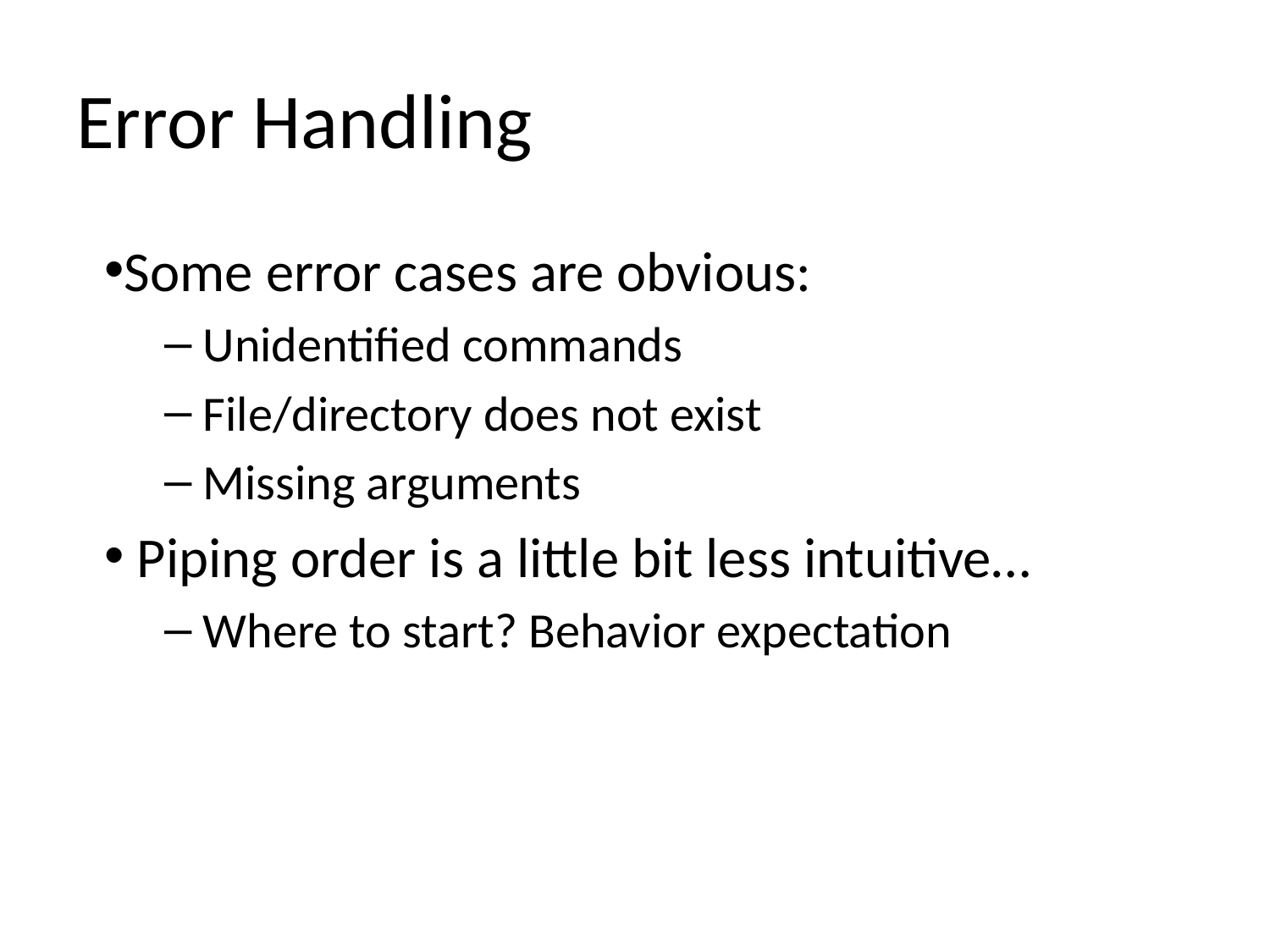

# Error Handling
Some error cases are obvious:
 Unidentified commands
 File/directory does not exist
 Missing arguments
 Piping order is a little bit less intuitive…
 Where to start? Behavior expectation